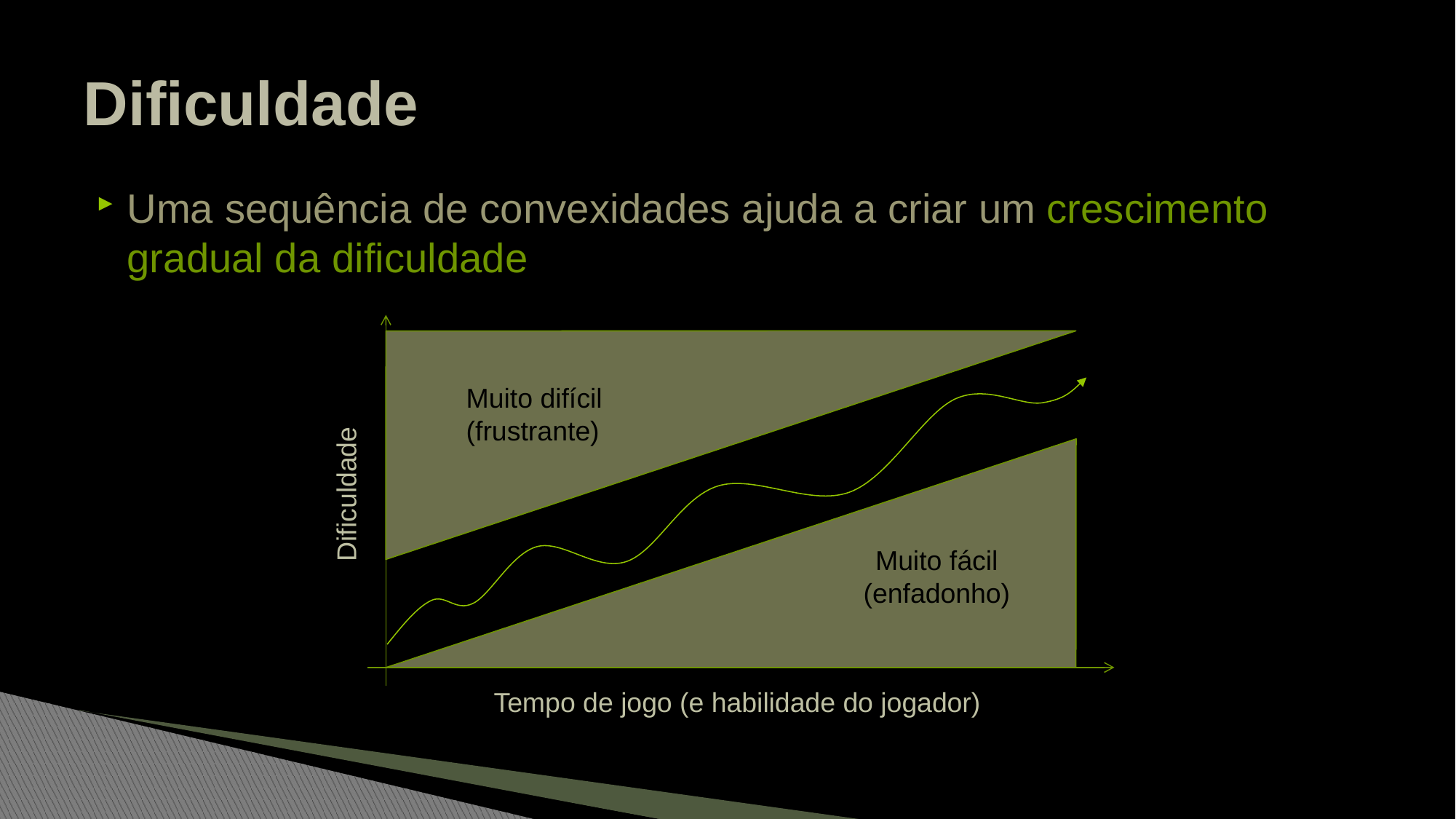

# Dificuldade
Uma sequência de convexidades ajuda a criar um crescimento gradual da dificuldade

Muito difícil
(frustrante)

Dificuldade
Muito fácil
(enfadonho)
Tempo de jogo (e habilidade do jogador)